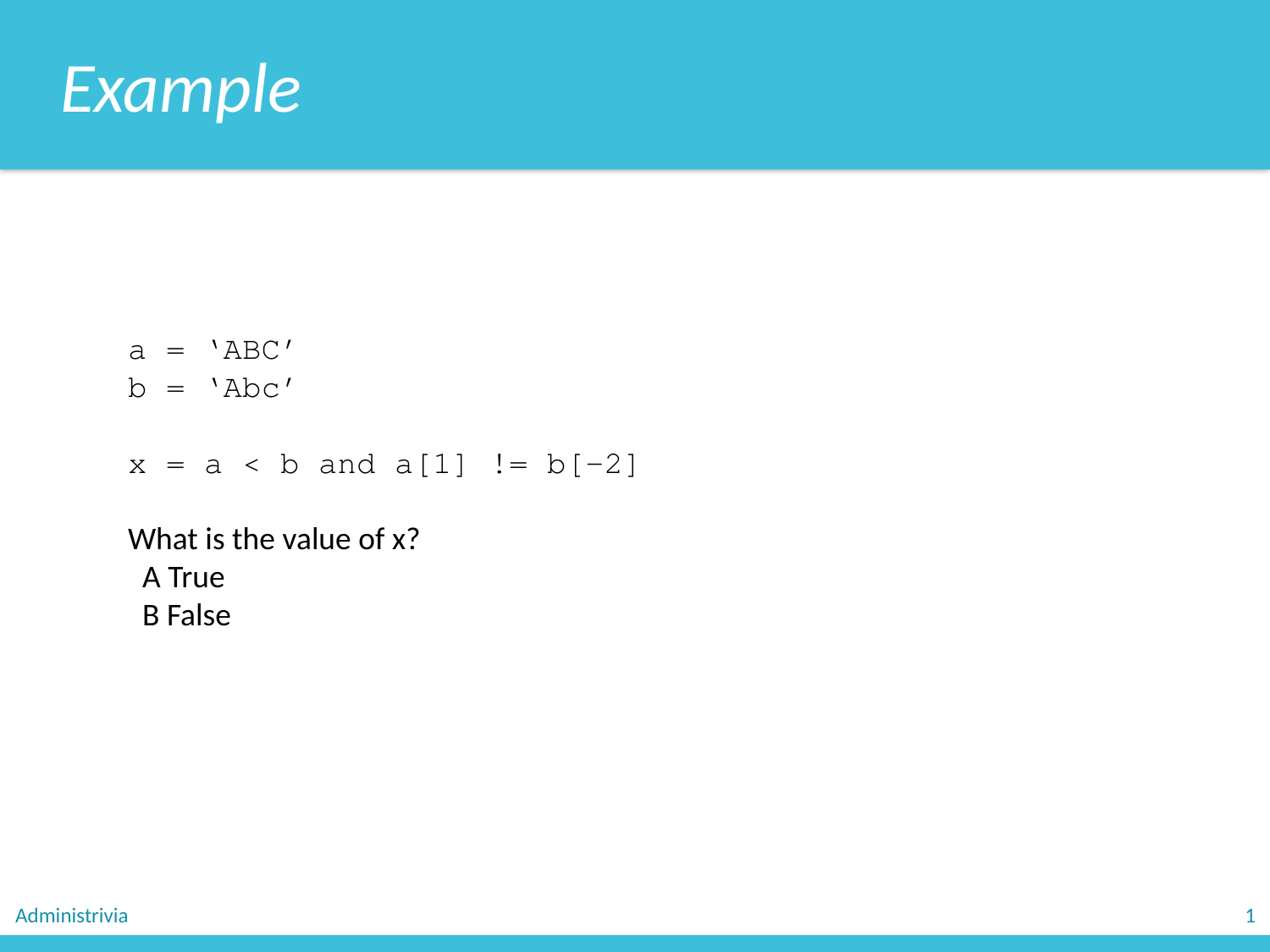

Example
a = ‘ABC’
b = ‘Abc’

x = a < b and a[1] != b[-2]

What is the value of x?
  A True
  B False
Administrivia
1